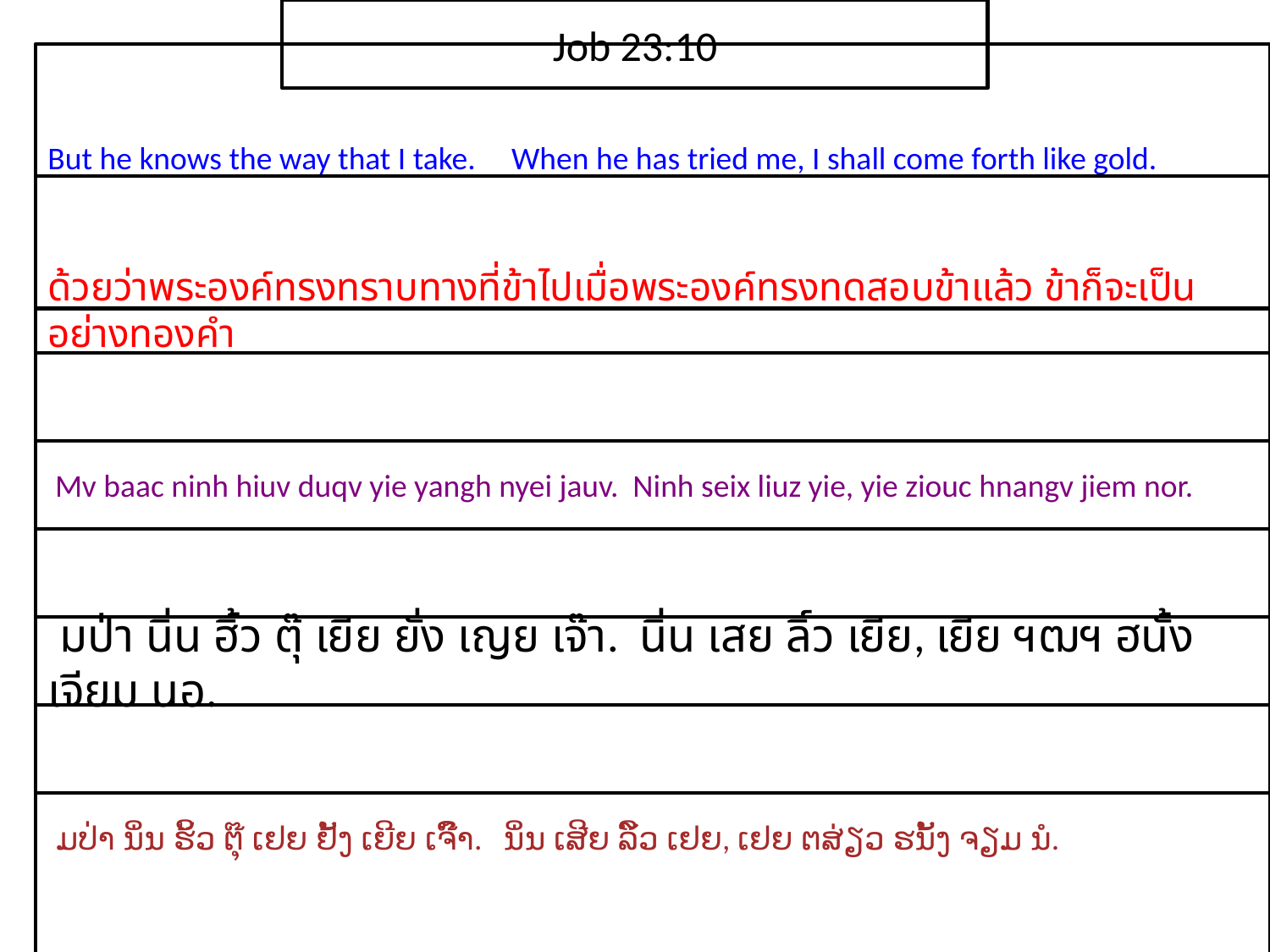

Job 23:10
But he knows the way that I take.     When he has tried me, I shall come forth like gold.
ด้วย​ว่า​พระ​องค์​ทรง​ทราบ​ทาง​ที่​ข้า​ไปเมื่อ​พระ​องค์​ทรง​ทดสอบ​ข้า​แล้ว ข้า​ก็​จะ​เป็น​อย่าง​ทองคำ
 Mv baac ninh hiuv duqv yie yangh nyei jauv.  Ninh seix liuz yie, yie ziouc hnangv jiem nor.
 มป่า นิ่น ฮิ้ว ตุ๊ เยีย ยั่ง เญย เจ๊า.  นิ่น เสย ลิ์ว เยีย, เยีย ฯฒฯ ฮนั้ง เจียม นอ.
 ມປ່າ ນິ່ນ ຮິ້ວ ຕຸ໊ ເຢຍ ຢັ້ງ ເຍີຍ ເຈົ໊າ.   ນິ່ນ ເສີຍ ລິ໌ວ ເຢຍ, ເຢຍ ຕສ່ຽວ ຮນັ້ງ ຈຽມ ນໍ.